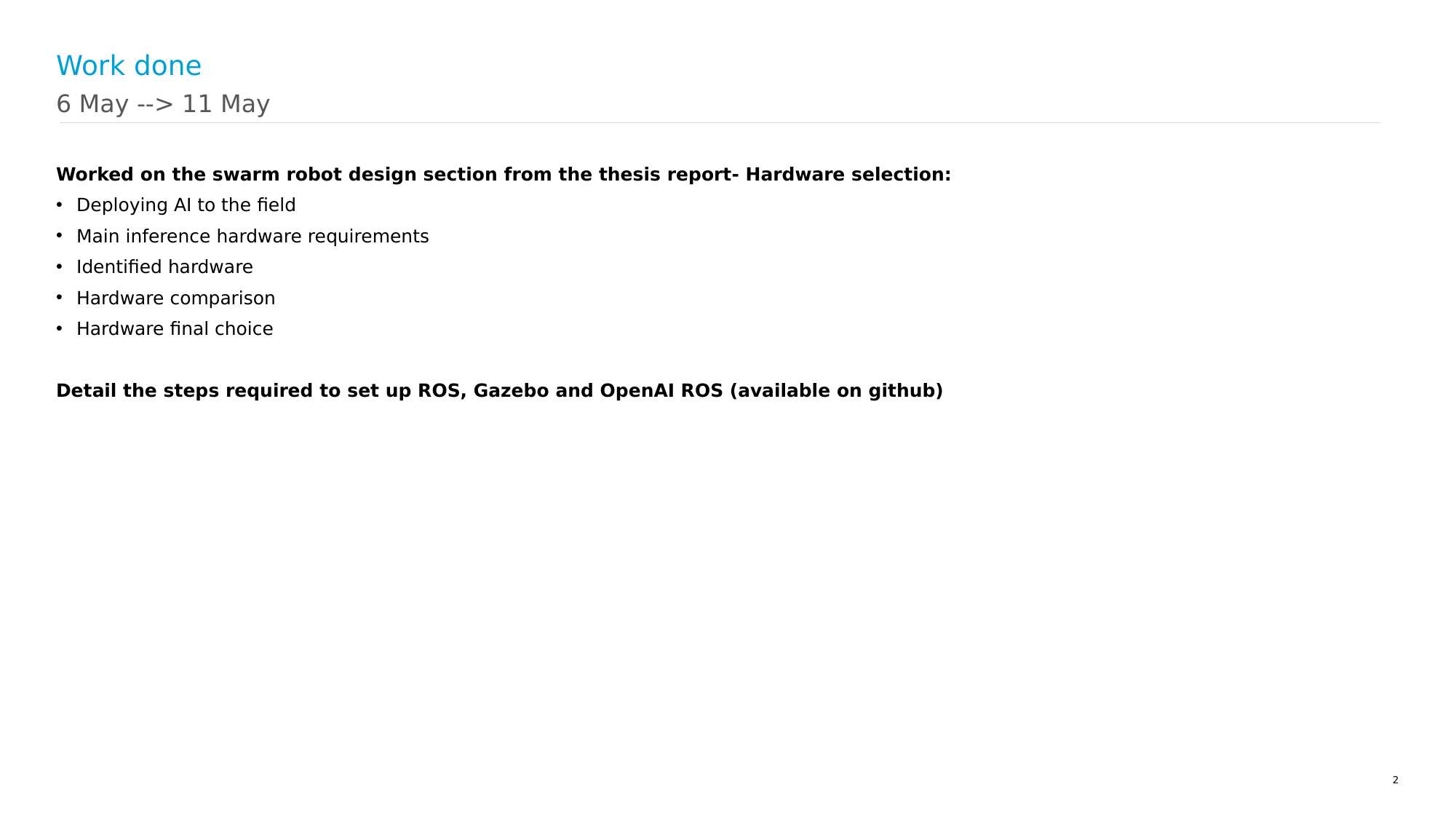

# Work done
6 May --> 11 May
Worked on the swarm robot design section from the thesis report- Hardware selection:
Deploying AI to the field
Main inference hardware requirements
Identified hardware
Hardware comparison
Hardware final choice

Detail the steps required to set up ROS, Gazebo and OpenAI ROS (available on github)